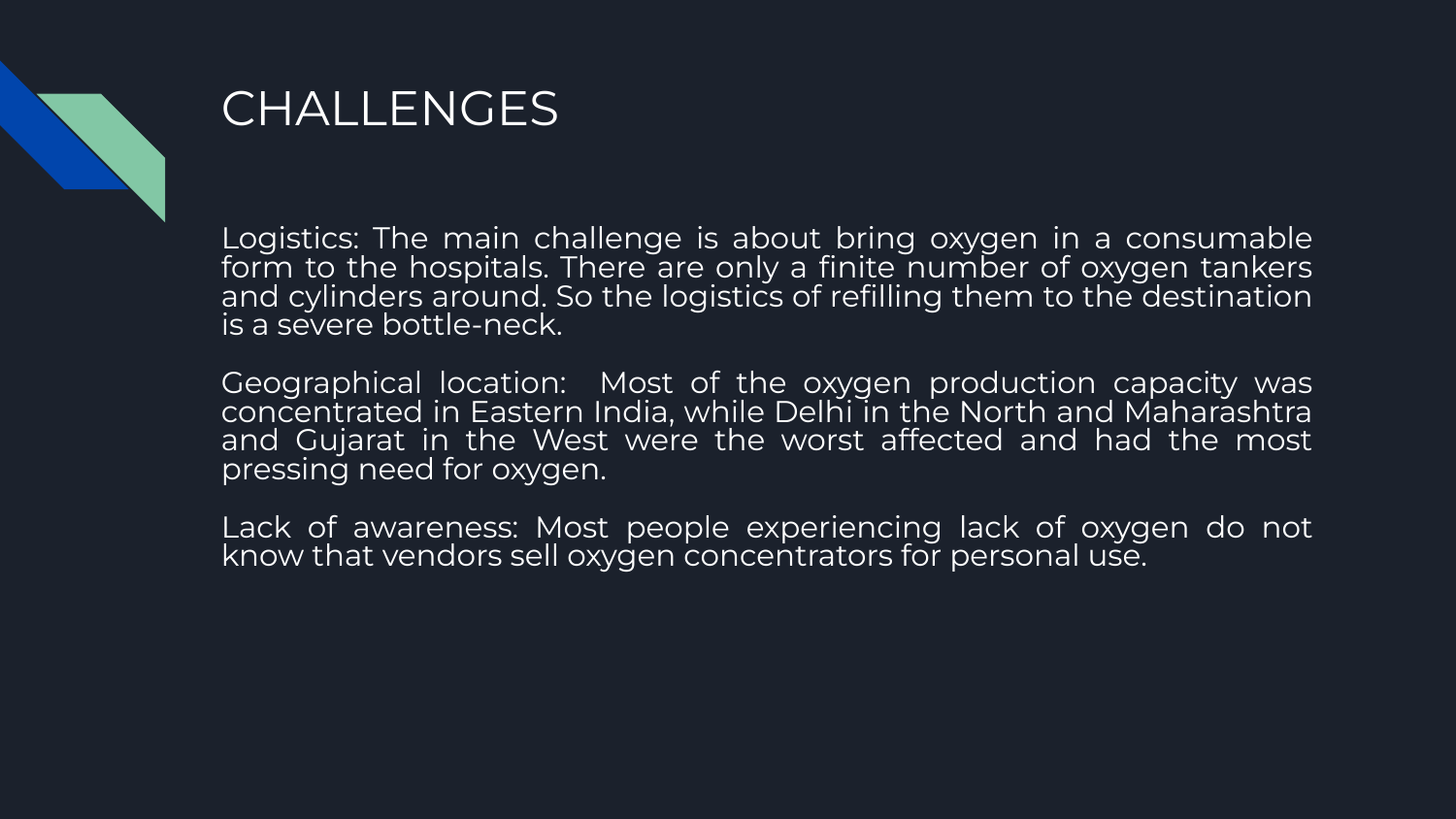

# CHALLENGES

Logistics: The main challenge is about bring oxygen in a consumable form to the hospitals. There are only a finite number of oxygen tankers and cylinders around. So the logistics of refilling them to the destination is a severe bottle-neck.

Geographical location:  Most of the oxygen production capacity was concentrated in Eastern India, while Delhi in the North and Maharashtra and Gujarat in the West were the worst affected and had the most pressing need for oxygen.

Lack of awareness: Most people experiencing lack of oxygen do not know that vendors sell oxygen concentrators for personal use.